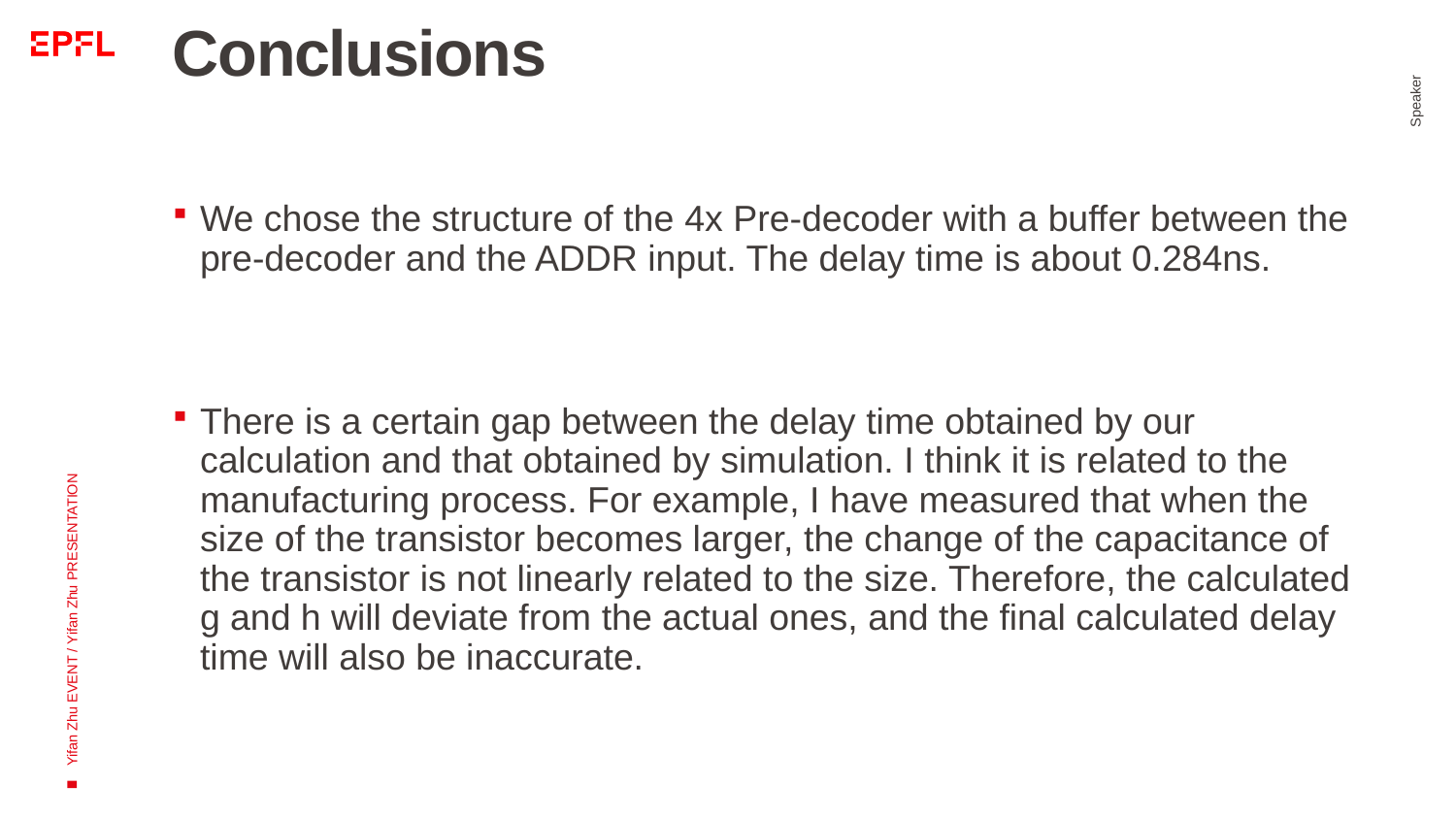

# Conclusions
13

We chose the structure of the 4x Pre-decoder with a buffer between the pre-decoder and the ADDR input. The delay time is about 0.284ns.

There is a certain gap between the delay time obtained by our calculation and that obtained by simulation. I think it is related to the manufacturing process. For example, I have measured that when the size of the transistor becomes larger, the change of the capacitance of the transistor is not linearly related to the size. Therefore, the calculated g and h will deviate from the actual ones, and the final calculated delay time will also be inaccurate.
Speaker
Yifan Zhu EVENT / Yifan Zhu PRESENTATION